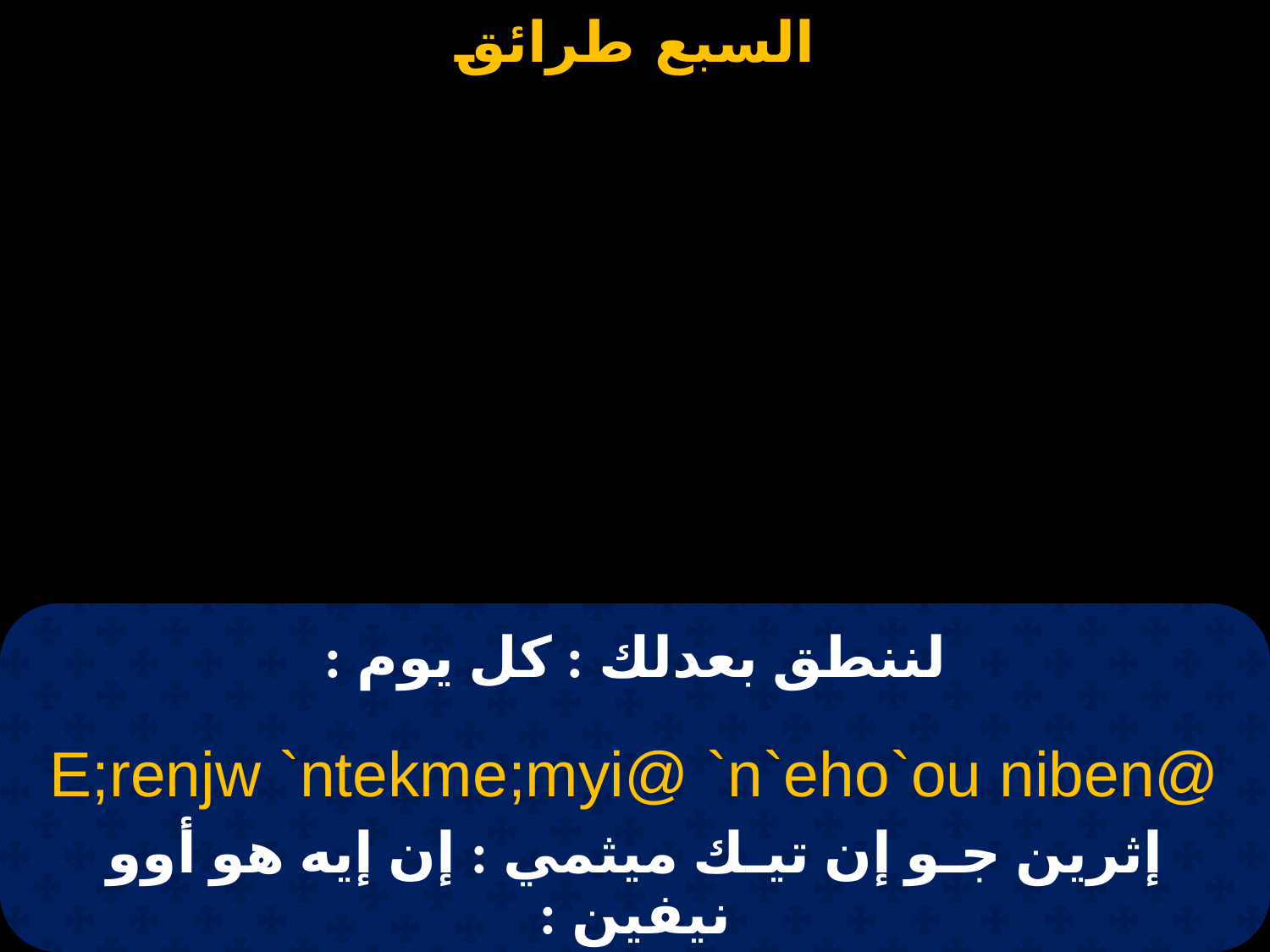

# لننطق بعدلك : كل يوم :
E;renjw `ntekme;myi@ `n`eho`ou niben@
إثرين جـو إن تيـك ميثمي : إن إيه هو أوو نيفين :